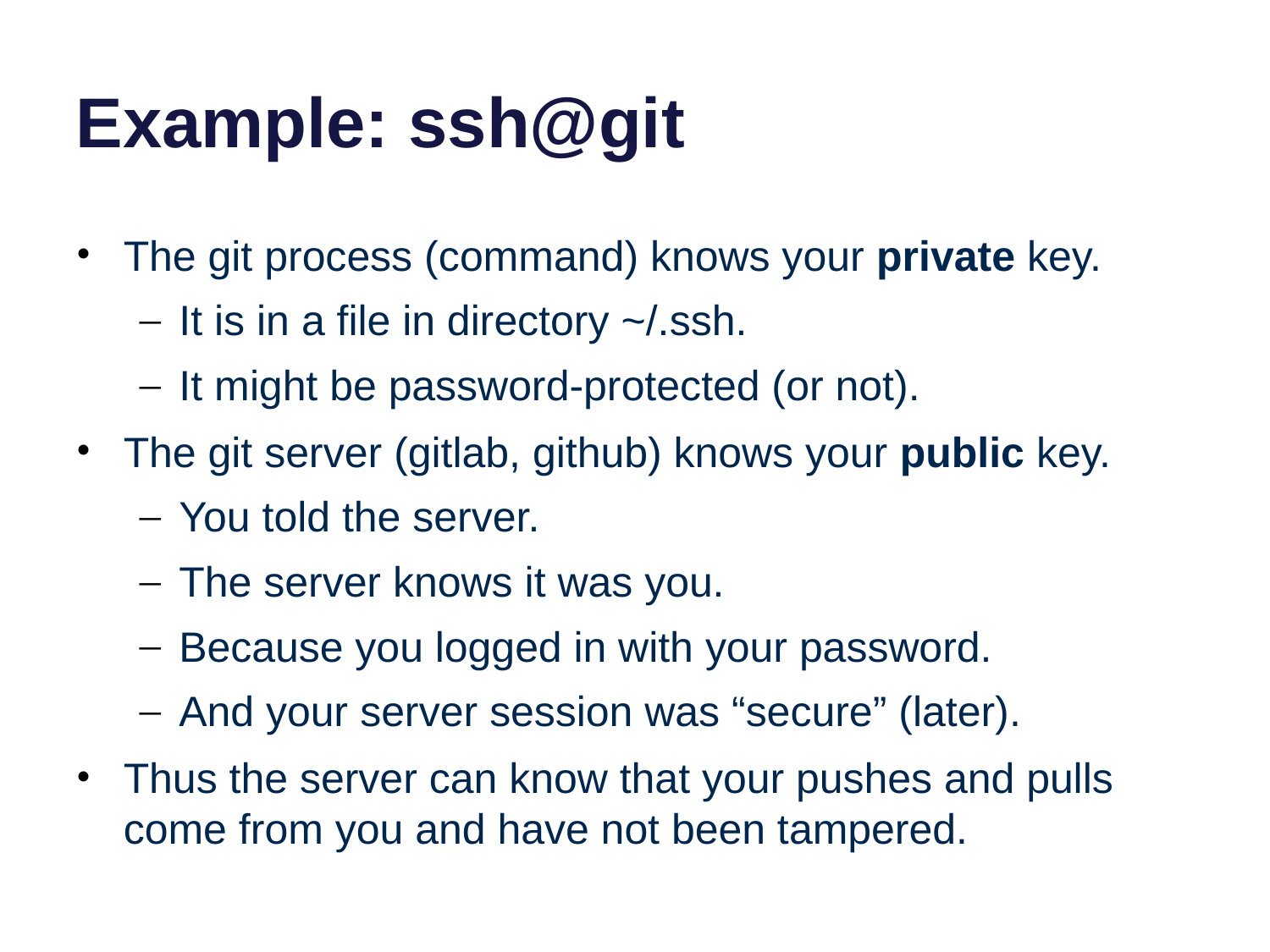

# Example: ssh@git
The git process (command) knows your private key.
It is in a file in directory ~/.ssh.
It might be password-protected (or not).
The git server (gitlab, github) knows your public key.
You told the server.
The server knows it was you.
Because you logged in with your password.
And your server session was “secure” (later).
Thus the server can know that your pushes and pulls come from you and have not been tampered.